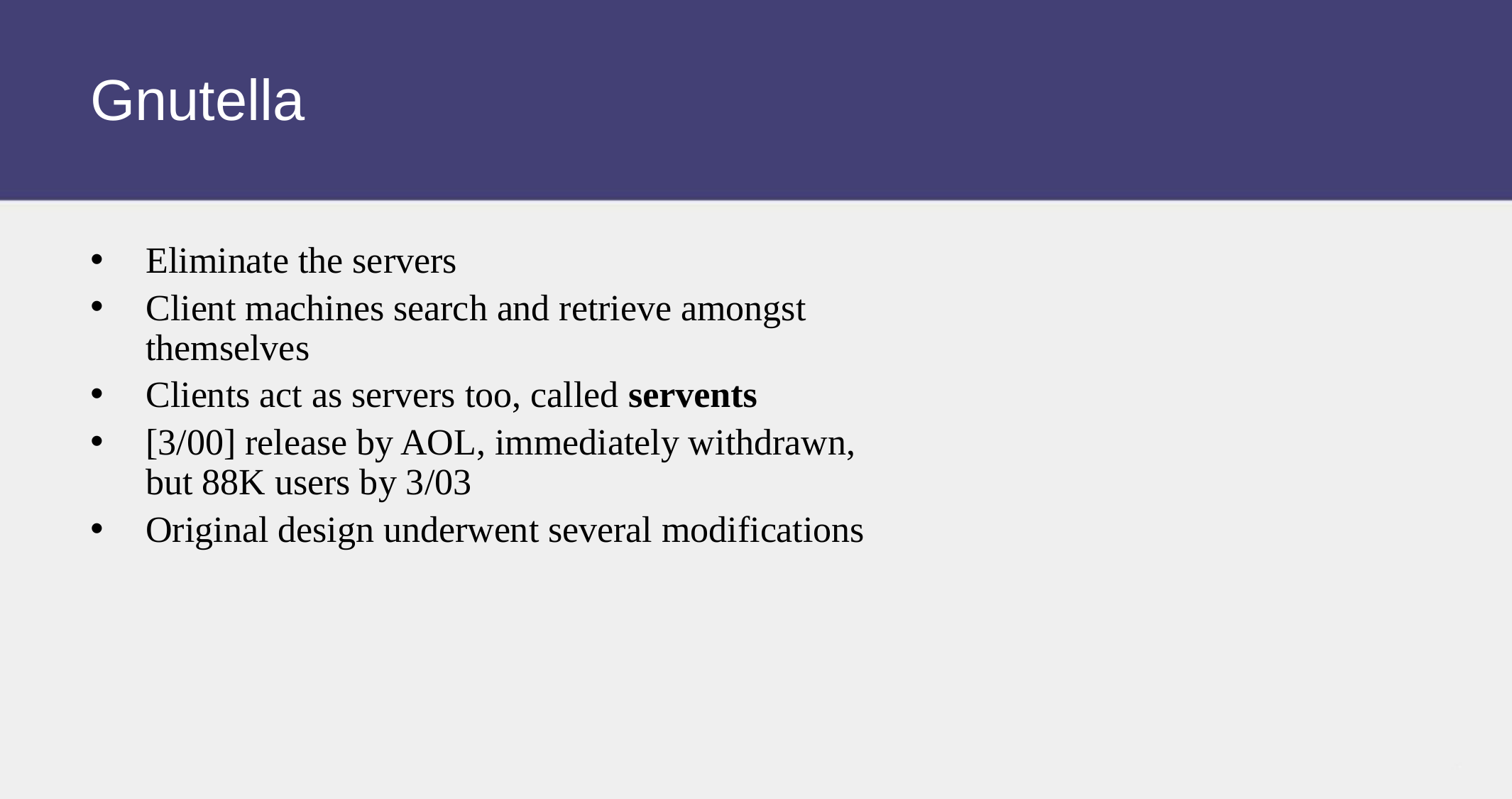

# Gnutella
Eliminate the servers
Client machines search and retrieve amongst themselves
Clients act as servers too, called servents
[3/00] release by AOL, immediately withdrawn, but 88K users by 3/03
Original design underwent several modifications